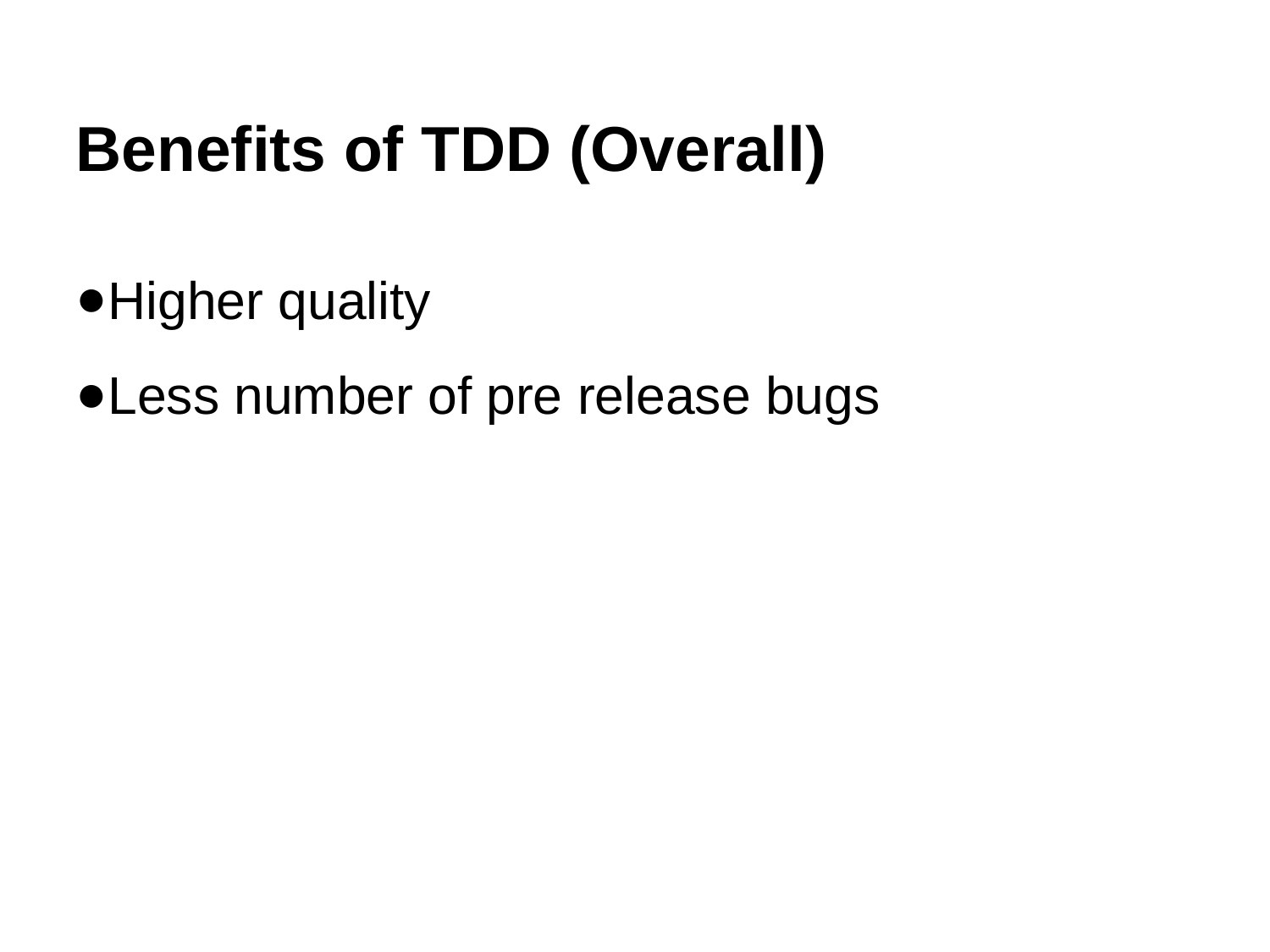

Benefits of TDD (Overall)
Higher quality
Less number of pre release bugs